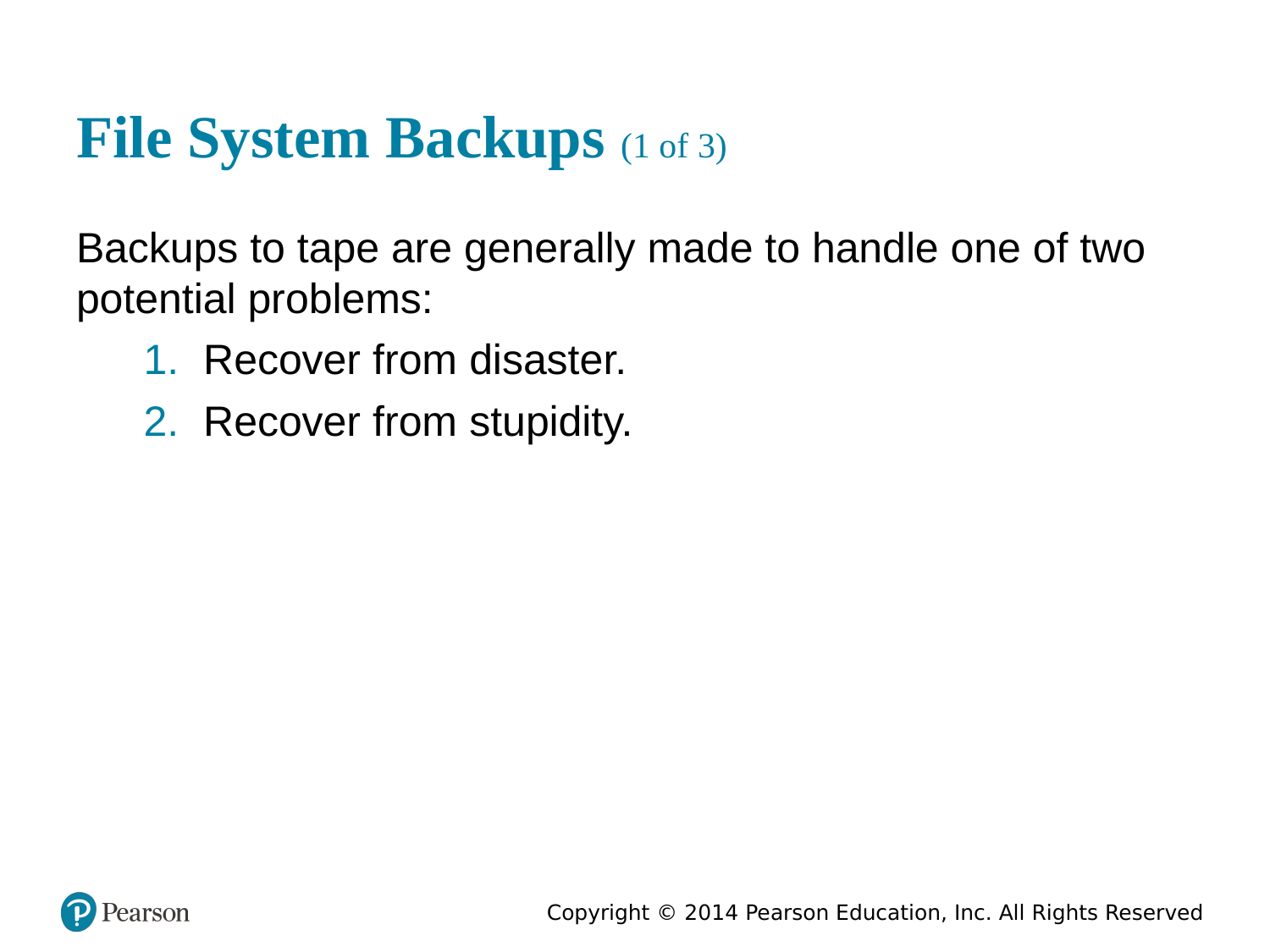

# File System Backups (1 of 3)
Backups to tape are generally made to handle one of two potential problems:
Recover from disaster.
Recover from stupidity.